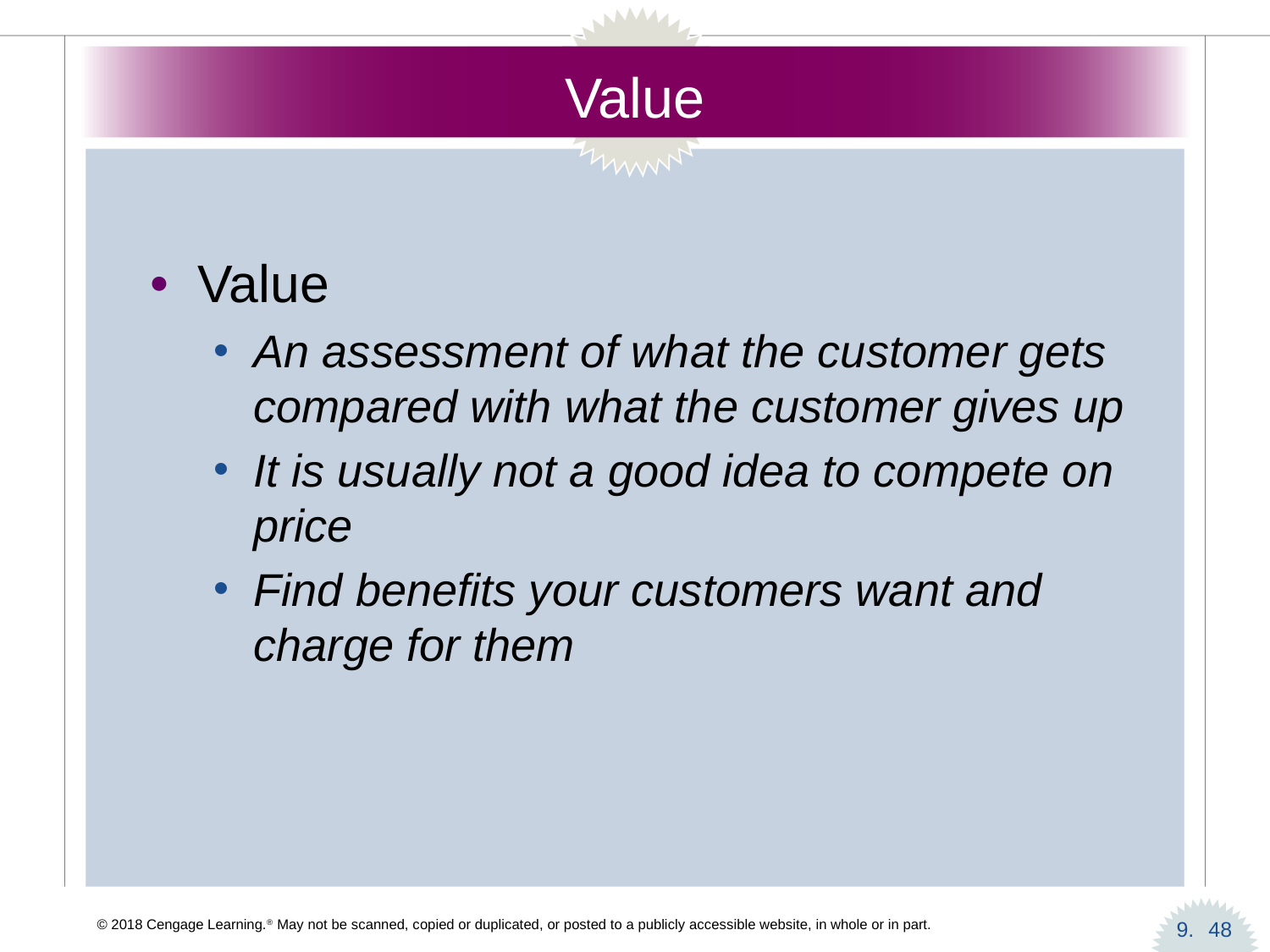

# Value
Value
An assessment of what the customer gets compared with what the customer gives up
It is usually not a good idea to compete on price
Find benefits your customers want and charge for them
48